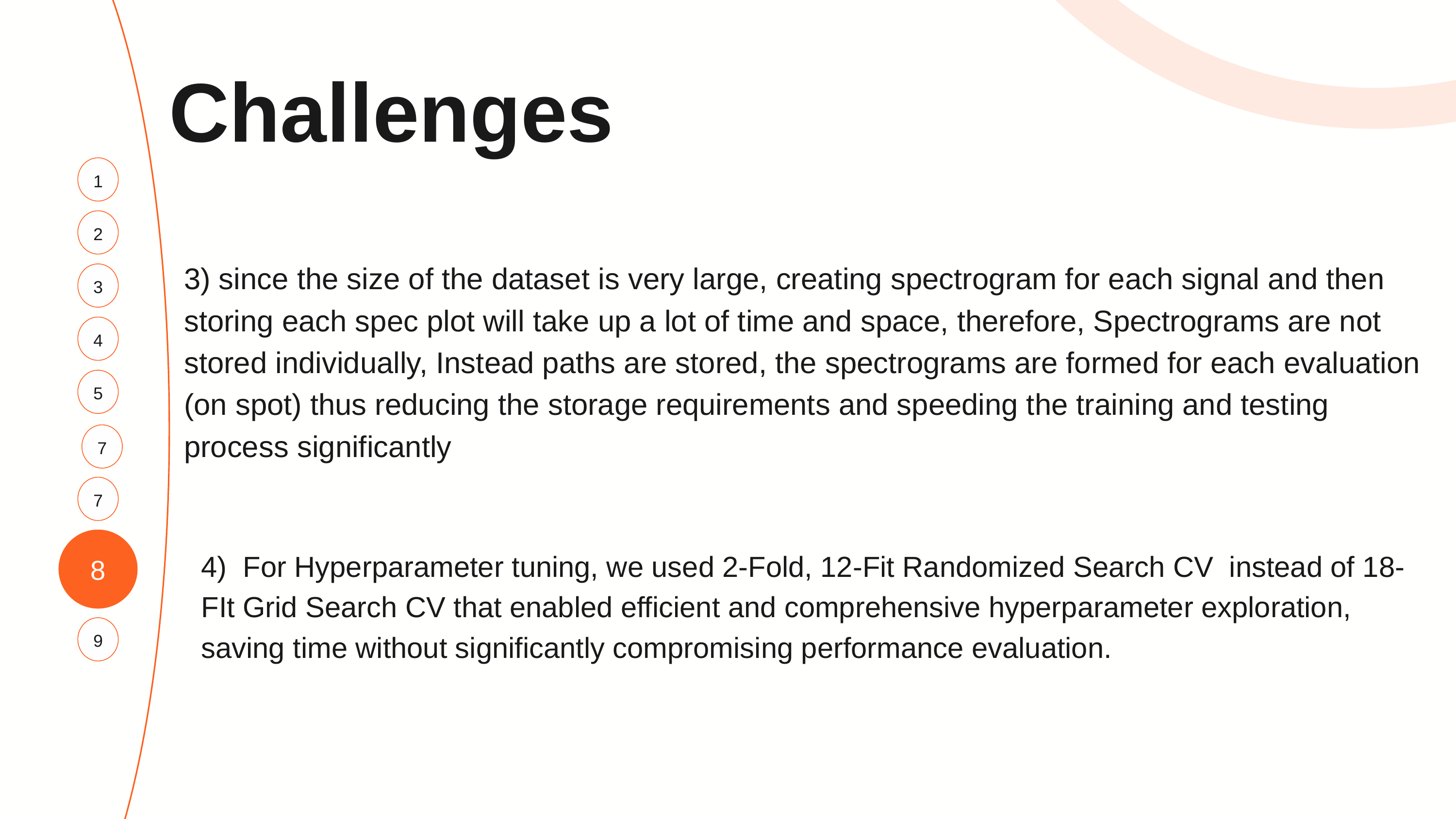

Challenges

1

2

3) since the size of the dataset is very large, creating spectrogram for each signal and then storing each spec plot will take up a lot of time and space, therefore, Spectrograms are not stored individually, Instead paths are stored, the spectrograms are formed for each evaluation (on spot) thus reducing the storage requirements and speeding the training and testing process significantly

3

4

5

7

7

8
4)  For Hyperparameter tuning, we used 2-Fold, 12-Fit Randomized Search CV  instead of 18- FIt Grid Search CV that enabled efficient and comprehensive hyperparameter exploration, saving time without significantly compromising performance evaluation.

8

9